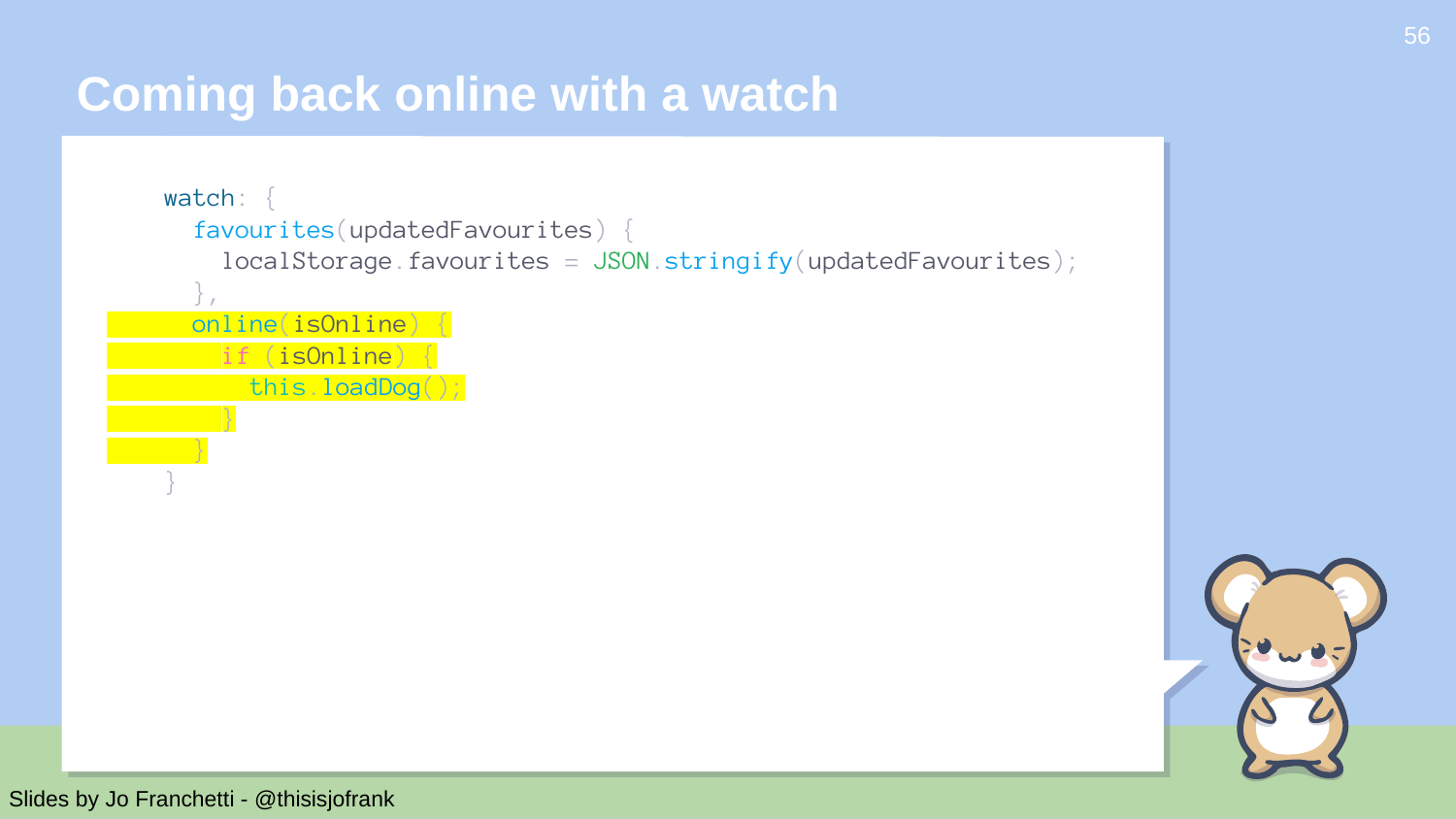

# Coming back online with a watch
56
    watch: {
      favourites(updatedFavourites) {
        localStorage.favourites = JSON.stringify(updatedFavourites);
      },
      online(isOnline) {
        if (isOnline) {
          this.loadDog();
        }
      }
    }